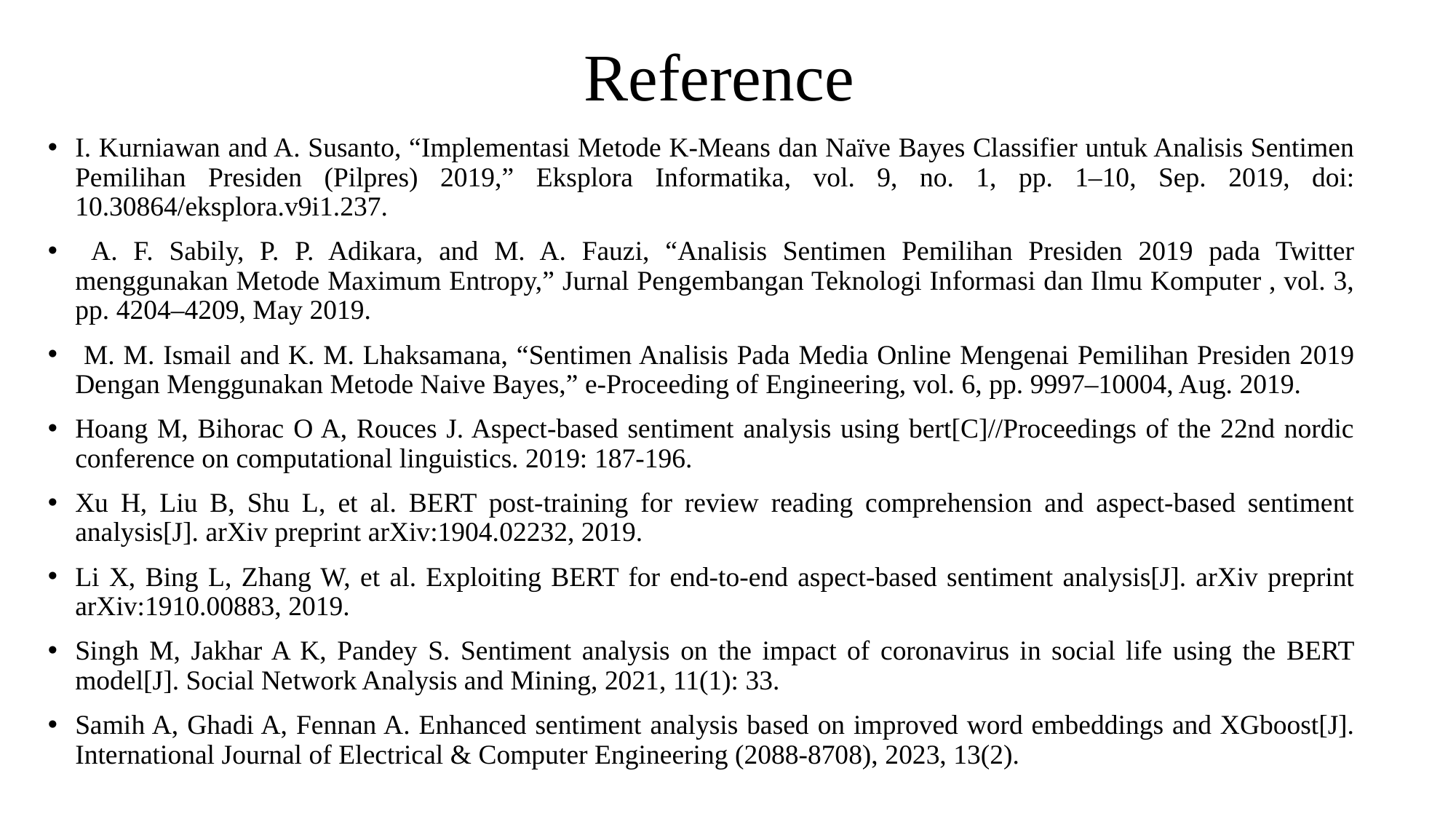

# Reference
I. Kurniawan and A. Susanto, “Implementasi Metode K-Means dan Naïve Bayes Classifier untuk Analisis Sentimen Pemilihan Presiden (Pilpres) 2019,” Eksplora Informatika, vol. 9, no. 1, pp. 1–10, Sep. 2019, doi: 10.30864/eksplora.v9i1.237.
 A. F. Sabily, P. P. Adikara, and M. A. Fauzi, “Analisis Sentimen Pemilihan Presiden 2019 pada Twitter menggunakan Metode Maximum Entropy,” Jurnal Pengembangan Teknologi Informasi dan Ilmu Komputer , vol. 3, pp. 4204–4209, May 2019.
 M. M. Ismail and K. M. Lhaksamana, “Sentimen Analisis Pada Media Online Mengenai Pemilihan Presiden 2019 Dengan Menggunakan Metode Naive Bayes,” e-Proceeding of Engineering, vol. 6, pp. 9997–10004, Aug. 2019.
Hoang M, Bihorac O A, Rouces J. Aspect-based sentiment analysis using bert[C]//Proceedings of the 22nd nordic conference on computational linguistics. 2019: 187-196.
Xu H, Liu B, Shu L, et al. BERT post-training for review reading comprehension and aspect-based sentiment analysis[J]. arXiv preprint arXiv:1904.02232, 2019.
Li X, Bing L, Zhang W, et al. Exploiting BERT for end-to-end aspect-based sentiment analysis[J]. arXiv preprint arXiv:1910.00883, 2019.
Singh M, Jakhar A K, Pandey S. Sentiment analysis on the impact of coronavirus in social life using the BERT model[J]. Social Network Analysis and Mining, 2021, 11(1): 33.
Samih A, Ghadi A, Fennan A. Enhanced sentiment analysis based on improved word embeddings and XGboost[J]. International Journal of Electrical & Computer Engineering (2088-8708), 2023, 13(2).